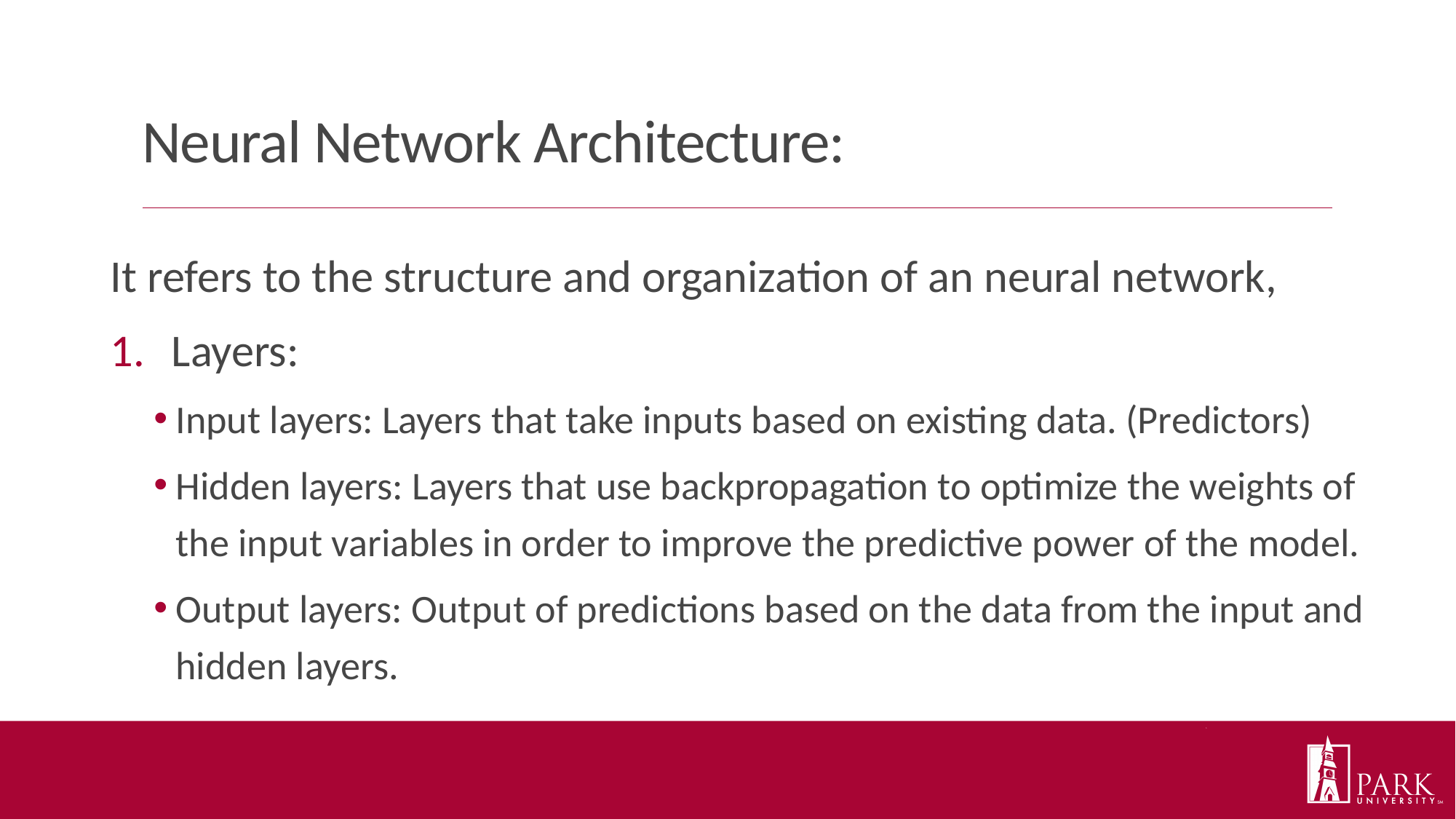

# Neural Network Architecture:
It refers to the structure and organization of an neural network,
Layers:
Input layers: Layers that take inputs based on existing data. (Predictors)
Hidden layers: Layers that use backpropagation to optimize the weights of the input variables in order to improve the predictive power of the model.
Output layers: Output of predictions based on the data from the input and hidden layers.